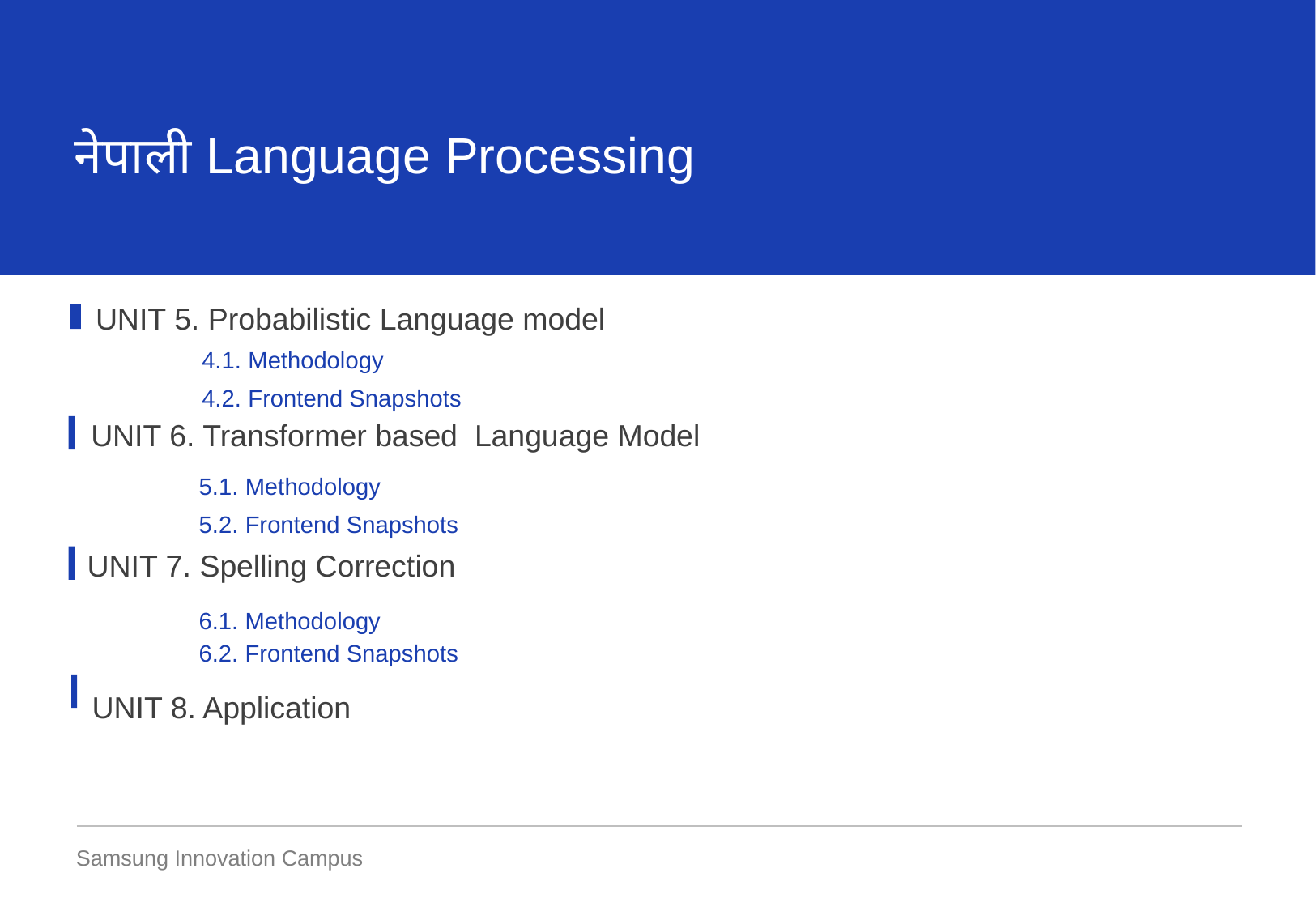

नेपाली Language Processing

UNIT 5. Probabilistic Language model
4.1. Methodology
4.2. Frontend Snapshots

UNIT 6. Transformer based  Language Model
5.1. Methodology
5.2. Frontend Snapshots

UNIT 7. Spelling Correction
6.1. Methodology
6.2. Frontend Snapshots

 UNIT 8. Application